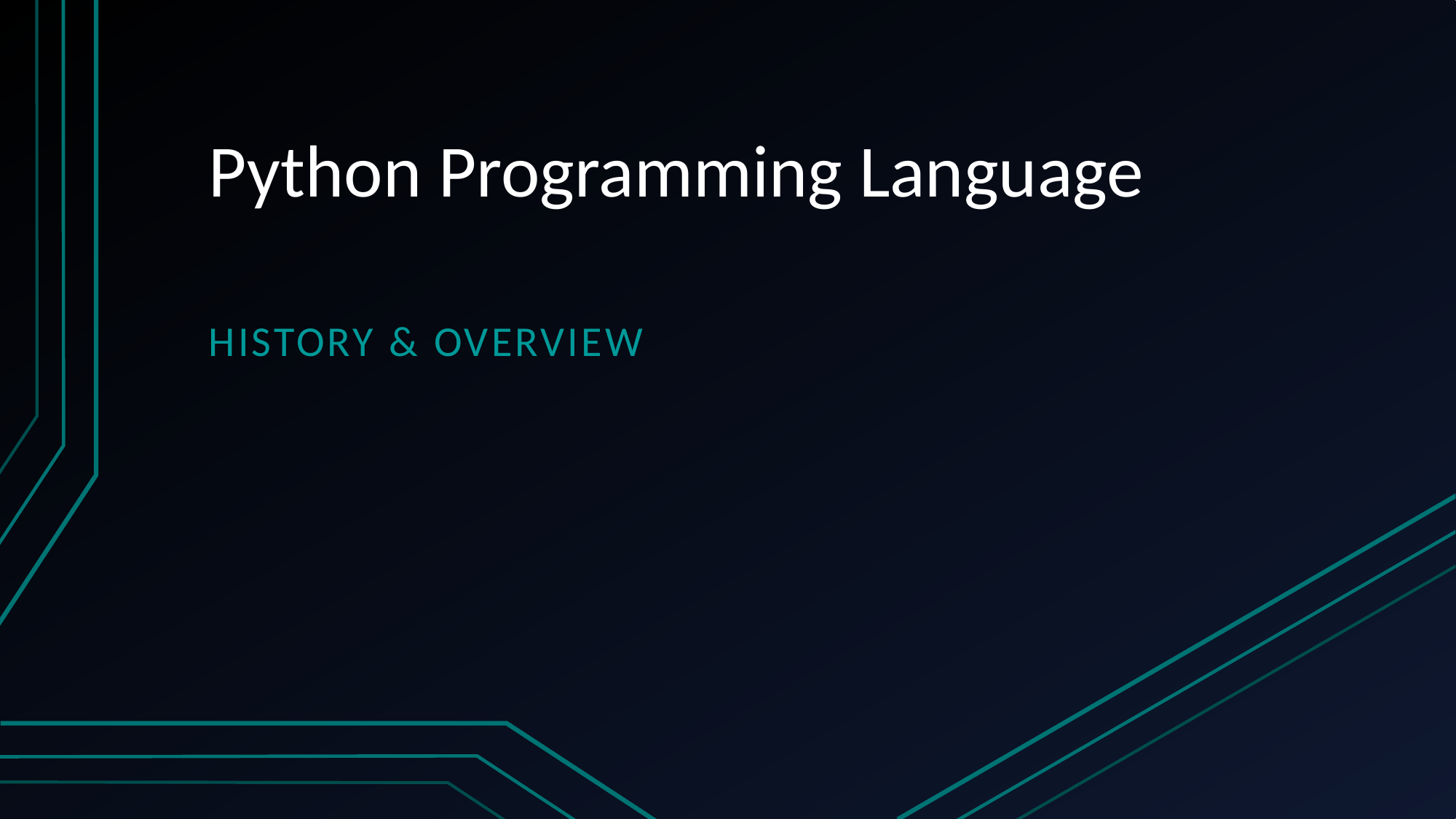

# Python Programming Language
History & overview